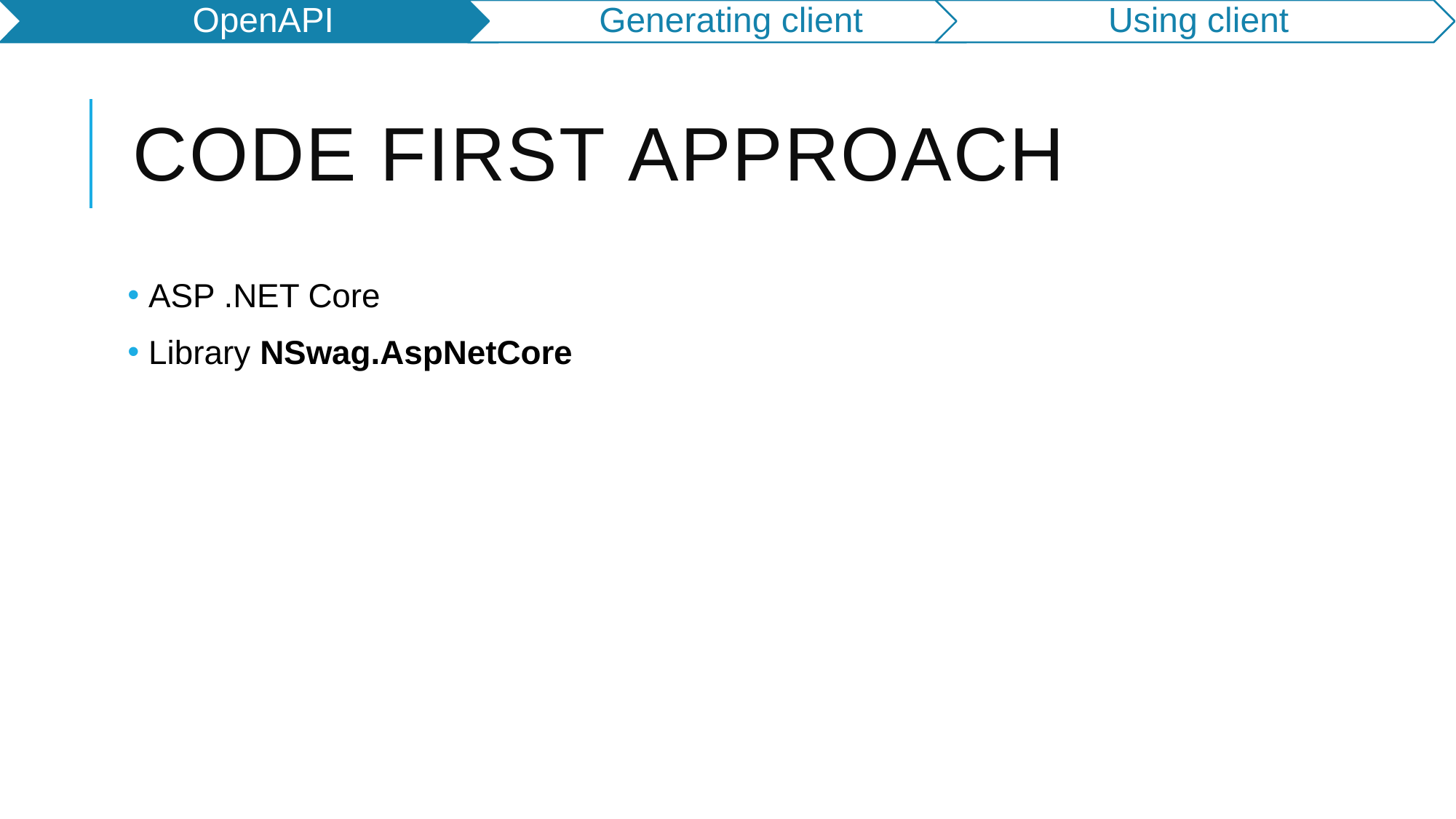

OpenAPI
Generating client
Using client
# Code First approach
 ASP .NET Core
 Library NSwag.AspNetCore